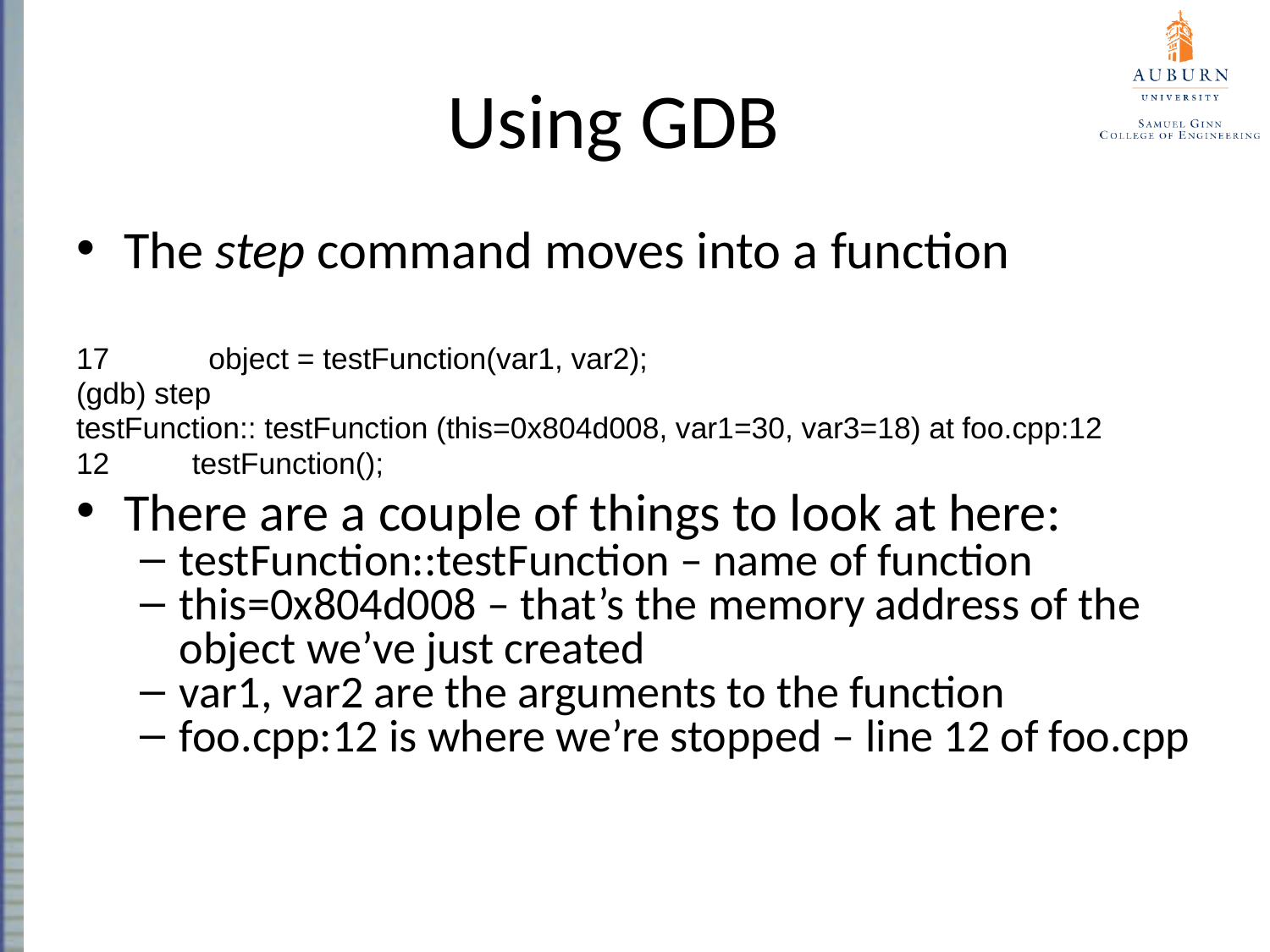

# Using GDB
The step command moves into a function

17            object = testFunction(var1, var2);
(gdb) step
testFunction:: testFunction (this=0x804d008, var1=30, var3=18) at foo.cpp:12
12          testFunction();
There are a couple of things to look at here:
testFunction::testFunction – name of function
this=0x804d008 – that’s the memory address of the  object we’ve just created
var1, var2 are the arguments to the function
foo.cpp:12 is where we’re stopped – line 12 of foo.cpp